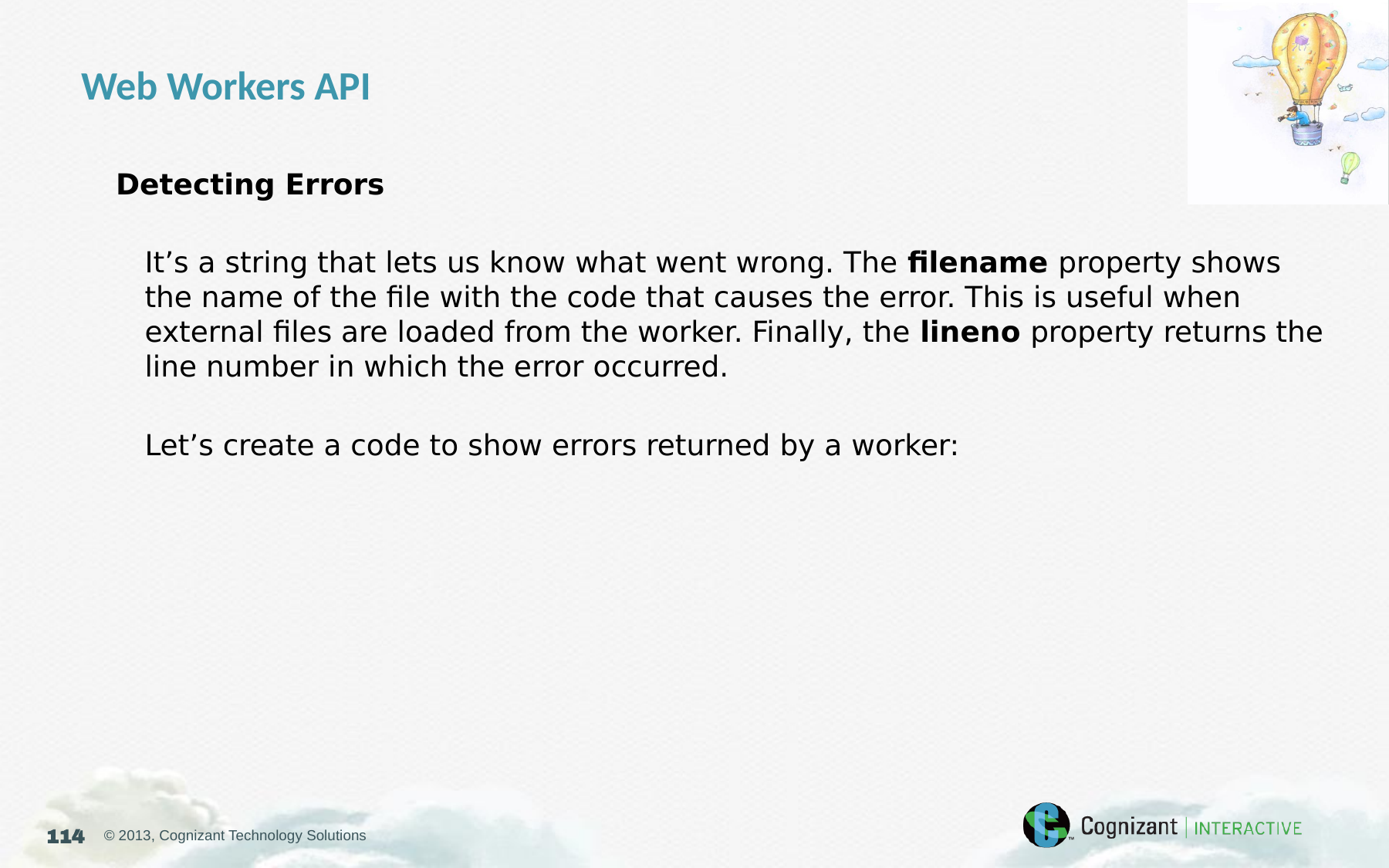

Web Workers API
Detecting Errors
It’s a string that lets us know what went wrong. The filename property shows the name of the file with the code that causes the error. This is useful when external files are loaded from the worker. Finally, the lineno property returns the line number in which the error occurred.
Let’s create a code to show errors returned by a worker: